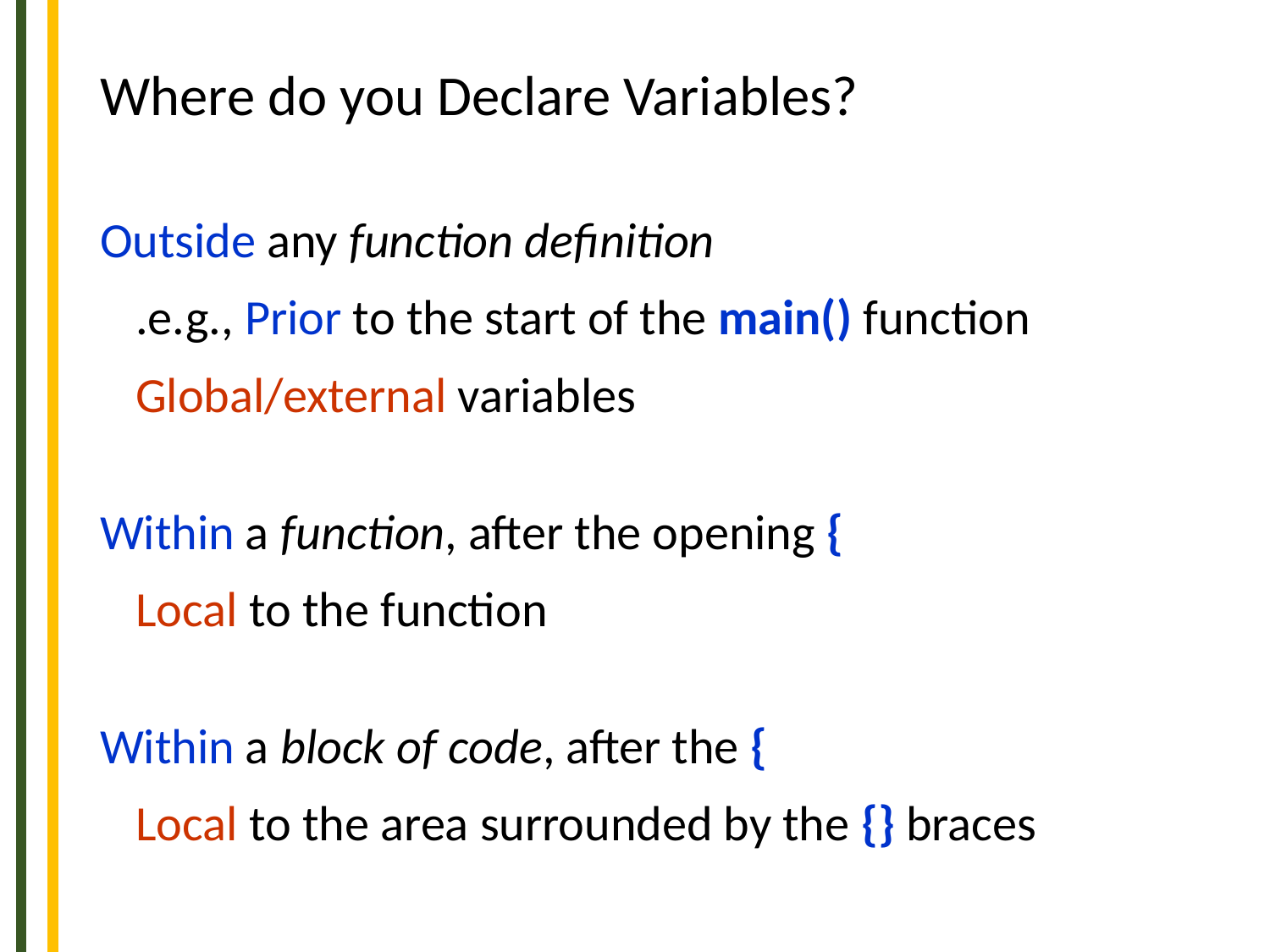

# Where do you Declare Variables?
Outside any function definition
.e.g., Prior to the start of the main() function
Global/external variables

Within a function, after the opening {
Local to the function

Within a block of code, after the {
Local to the area surrounded by the {} braces